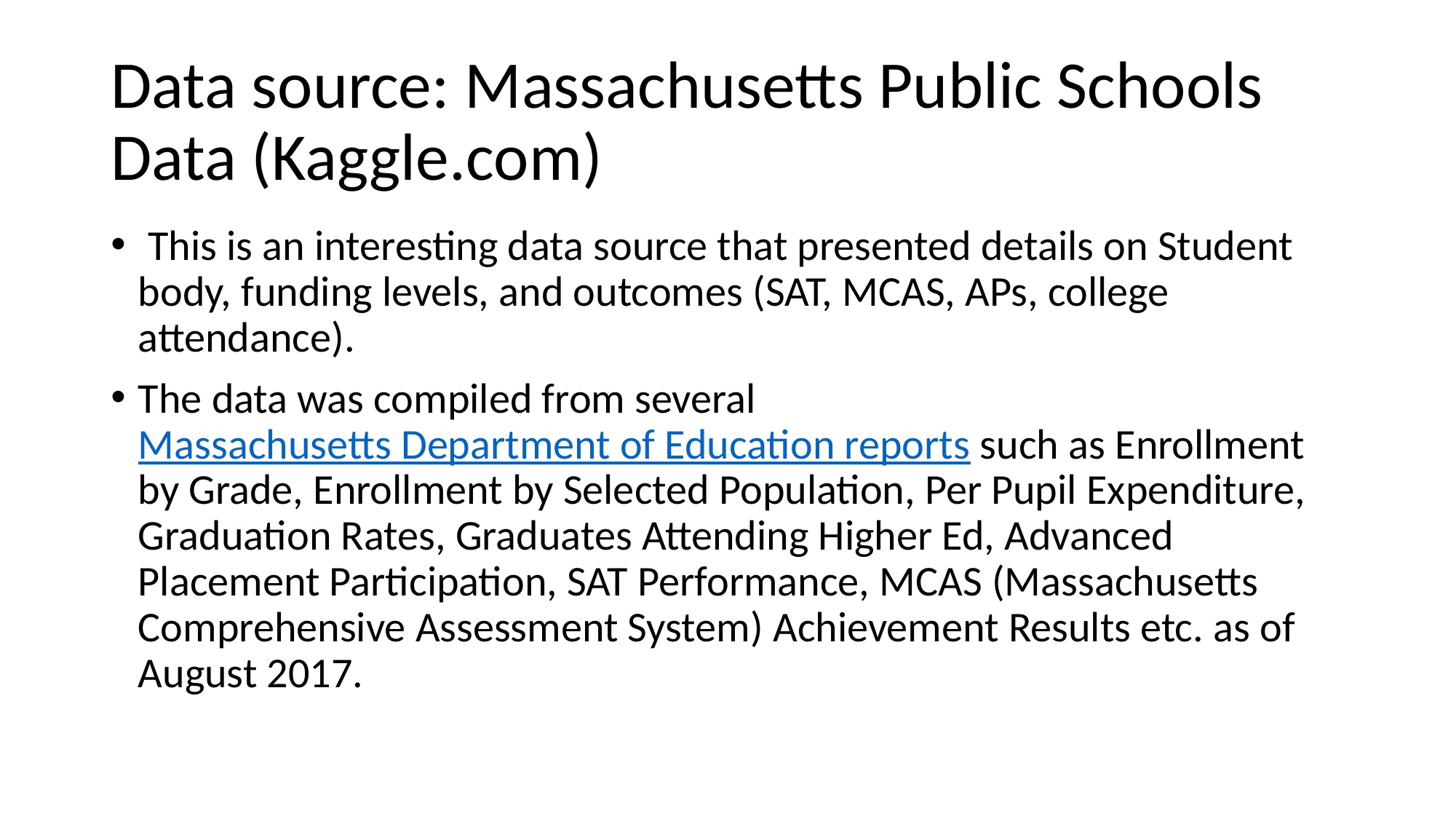

# Data source: Massachusetts Public Schools Data (Kaggle.com)
 This is an interesting data source that presented details on Student body, funding levels, and outcomes (SAT, MCAS, APs, college attendance).
The data was compiled from several  Massachusetts Department of Education reports such as Enrollment by Grade, Enrollment by Selected Population, Per Pupil Expenditure, Graduation Rates, Graduates Attending Higher Ed, Advanced Placement Participation, SAT Performance, MCAS (Massachusetts Comprehensive Assessment System) Achievement Results etc. as of August 2017.